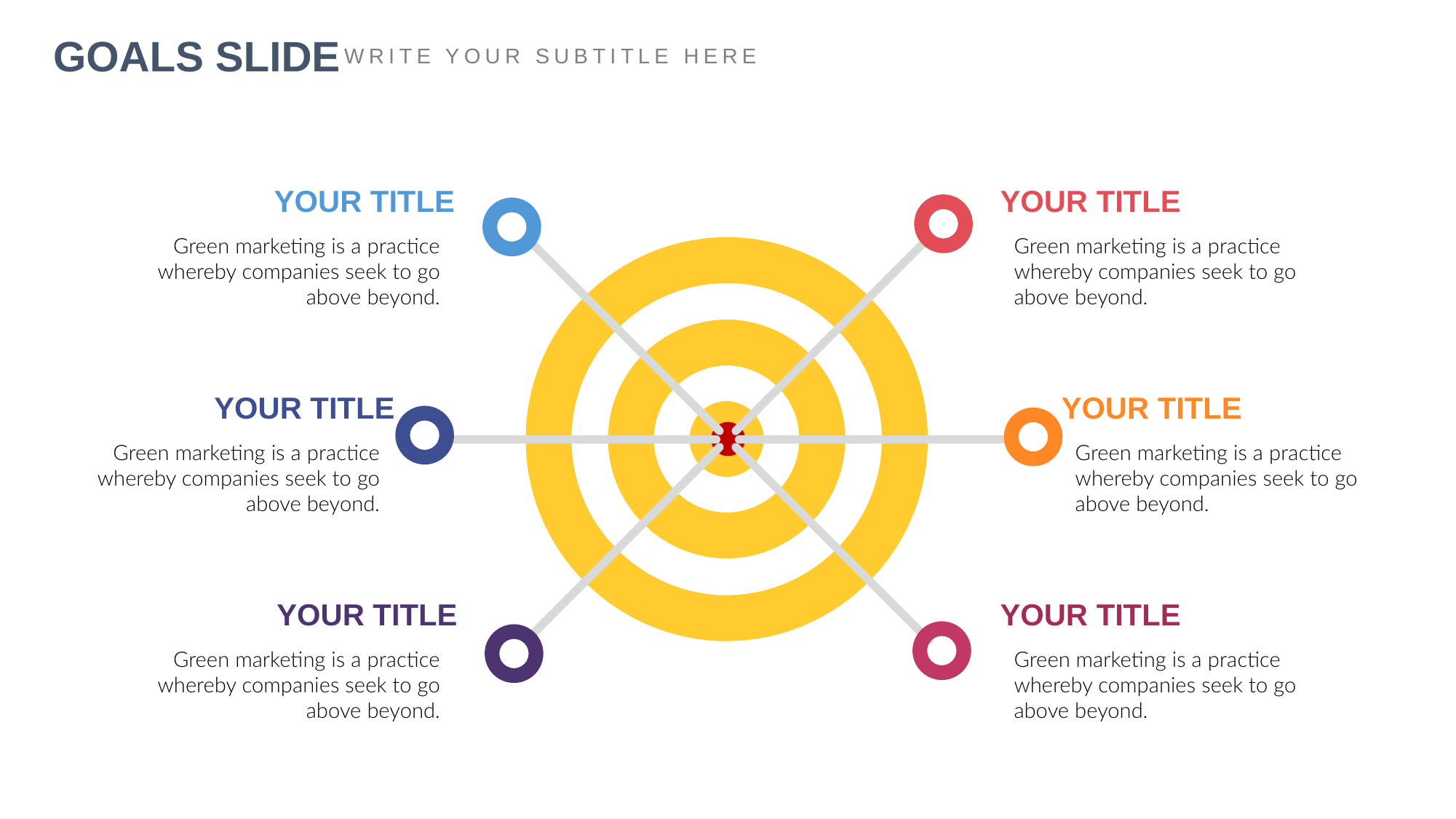

GOALS SLIDE
WRITE YOUR SUBTITLE HERE
YOUR TITLE
YOUR TITLE

Green marketing is a practice whereby companies seek to go above beyond.
Green marketing is a practice whereby companies seek to go above beyond.

YOUR TITLE
YOUR TITLE

Green marketing is a practice whereby companies seek to go above beyond.
Green marketing is a practice whereby companies seek to go above beyond.

YOUR TITLE
YOUR TITLE

Green marketing is a practice whereby companies seek to go above beyond.
Green marketing is a practice whereby companies seek to go above beyond.